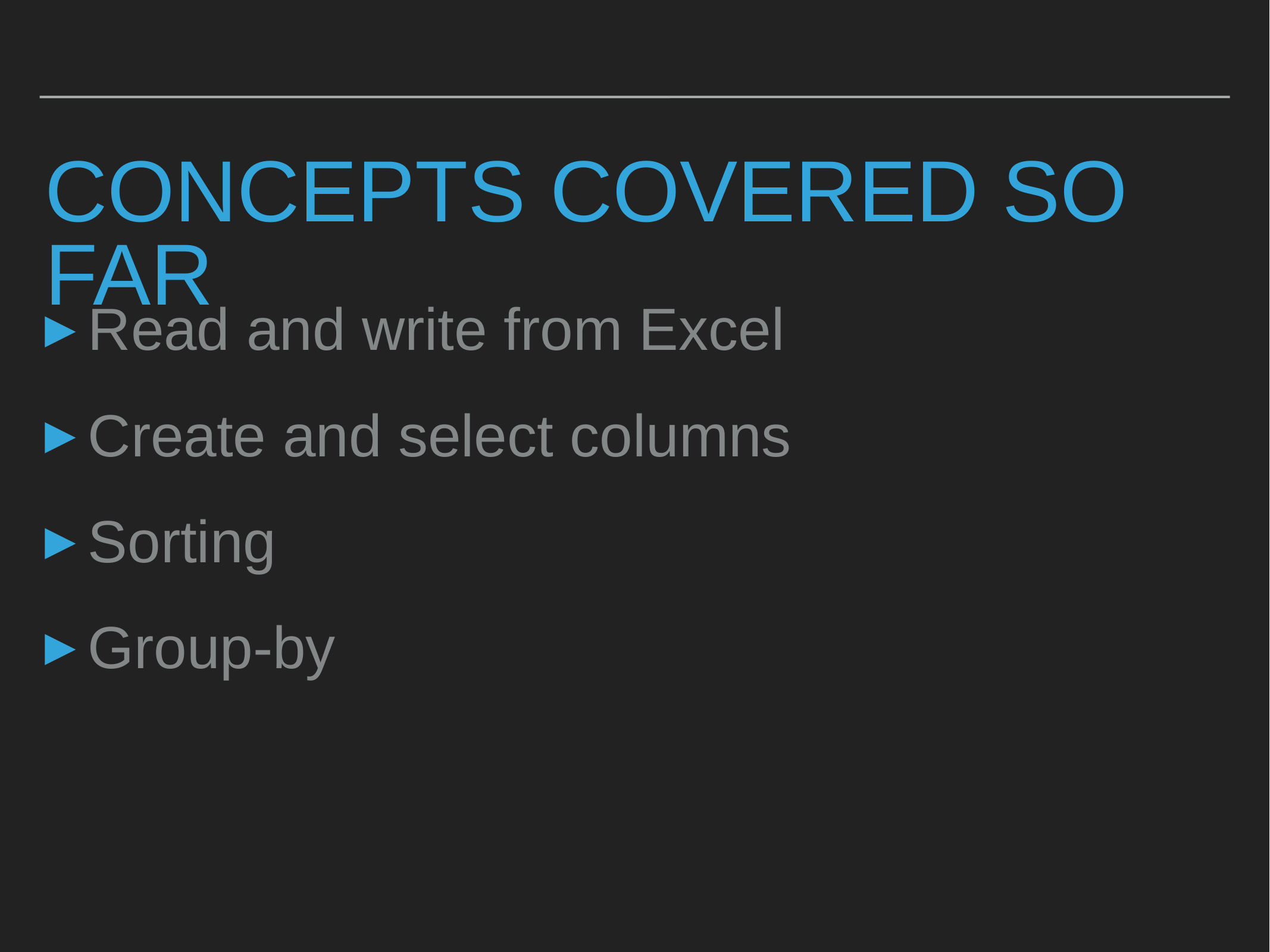

# Concepts covered so Far
Read and write from Excel
Create and select columns
Sorting
Group-by